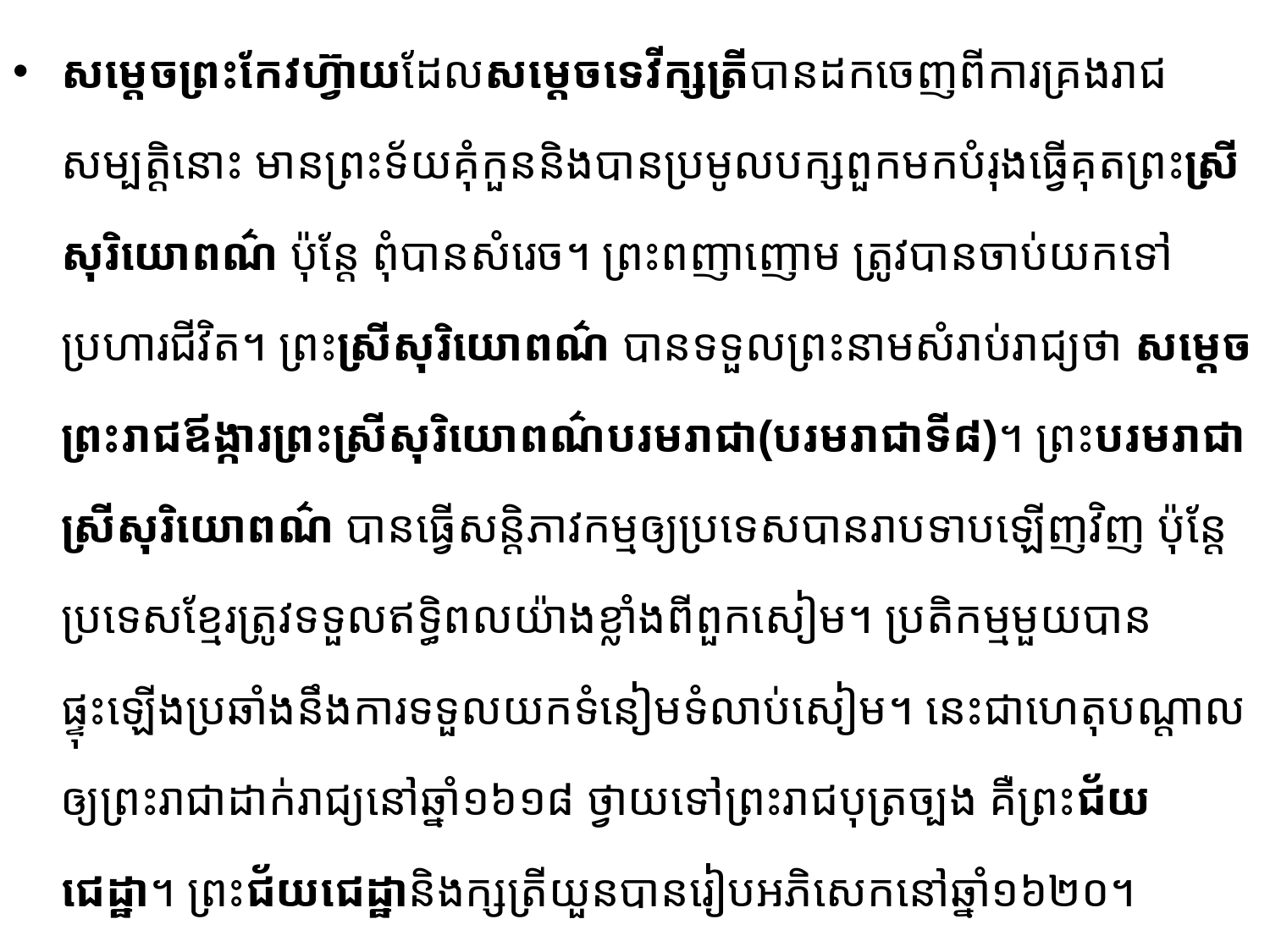

សម្តេចព្រះកែវហ៊្វាយដែលសម្តេចទេវីក្សត្រីបានដកចេញពីការគ្រងរាជសម្បត្តិនោះ​ មានព្រះទ័យគុំកួន​និងបានប្រមូលបក្សពួកមកបំរុងធ្វើគុតព្រះស្រីសុរិយោពណ៌ ប៉ុន្តែ ពុំបានសំរេច។ ព្រះពញាញោម ត្រូវបានចាប់​យក​ទៅប្រហារជីវិត។ ព្រះស្រីសុរិយោពណ៌ បានទទួលព្រះនាមសំរាប់រាជ្យថា​ សម្តេចព្រះរាជឪង្ការ​ព្រះស្រីសុរិ​យោ​ពណ៌បរមរាជា(បរមរាជាទី៨)។ ព្រះបរមរាជាស្រីសុរិយោពណ៌ បានធ្វើសន្តិភាវកម្ម​ឲ្យប្រទេស​បាន​រាបទាប​ឡើញវិញ ប៉ុន្តែប្រទេសខ្មែរត្រូវទទួលឥទ្ធិពលយ៉ាងខ្លាំងពីពួកសៀម។ ប្រតិកម្មមួយបានផ្ទុះឡើងប្រឆាំង​នឹងការ​ទទួលយកទំនៀមទំលាប់សៀម។ នេះជាហេតុបណ្តាលឲ្យព្រះរាជាដាក់រាជ្យនៅឆ្នាំ១៦១៨​ ថ្វាយទៅព្រះរាជ​បុត្រ​ច្បង គឺព្រះជ័យជេដ្ឋា។ ព្រះជ័យជេដ្ឋានិងក្សត្រីយួនបានរៀបអភិសេកនៅឆ្នាំ១៦២០។